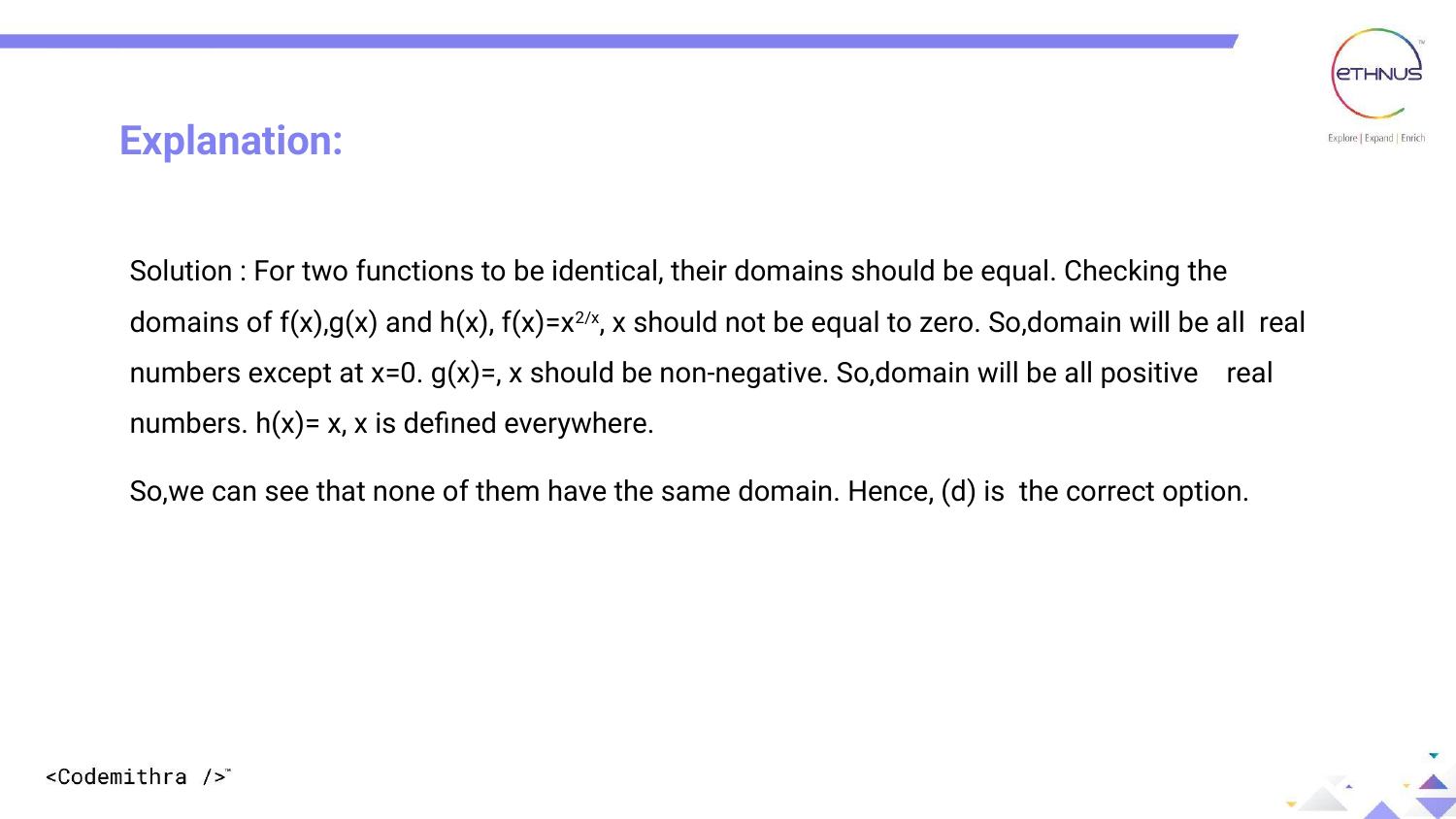

Explanation:
Explanation:
Solution : For two functions to be identical, their domains should be equal. Checking the domains of f(x),g(x) and h(x), f(x)=x2/x, x should not be equal to zero. So,domain will be all  real numbers except at x=0. g(x)=, x should be non-negative. So,domain will be all positive    real numbers. h(x)= x, x is defined everywhere.
So,we can see that none of them have the same domain. Hence, (d) is  the correct option.